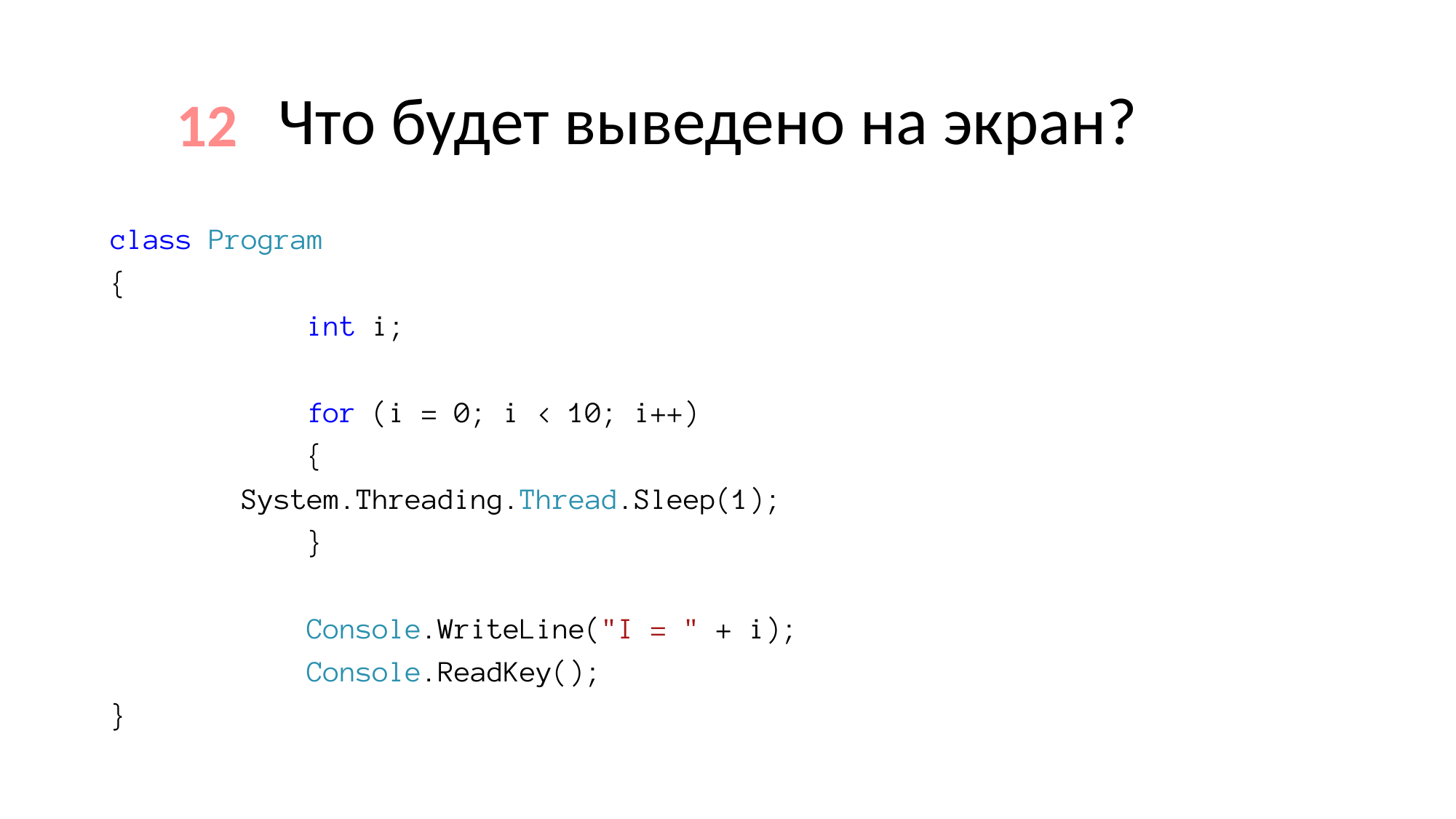

12
# Что будет выведено на экран?
class Program
{
            int i;

            for (i = 0; i < 10; i++)
            {
        System.Threading.Thread.Sleep(1);
            }

            Console.WriteLine("I = " + i);
            Console.ReadKey();
}